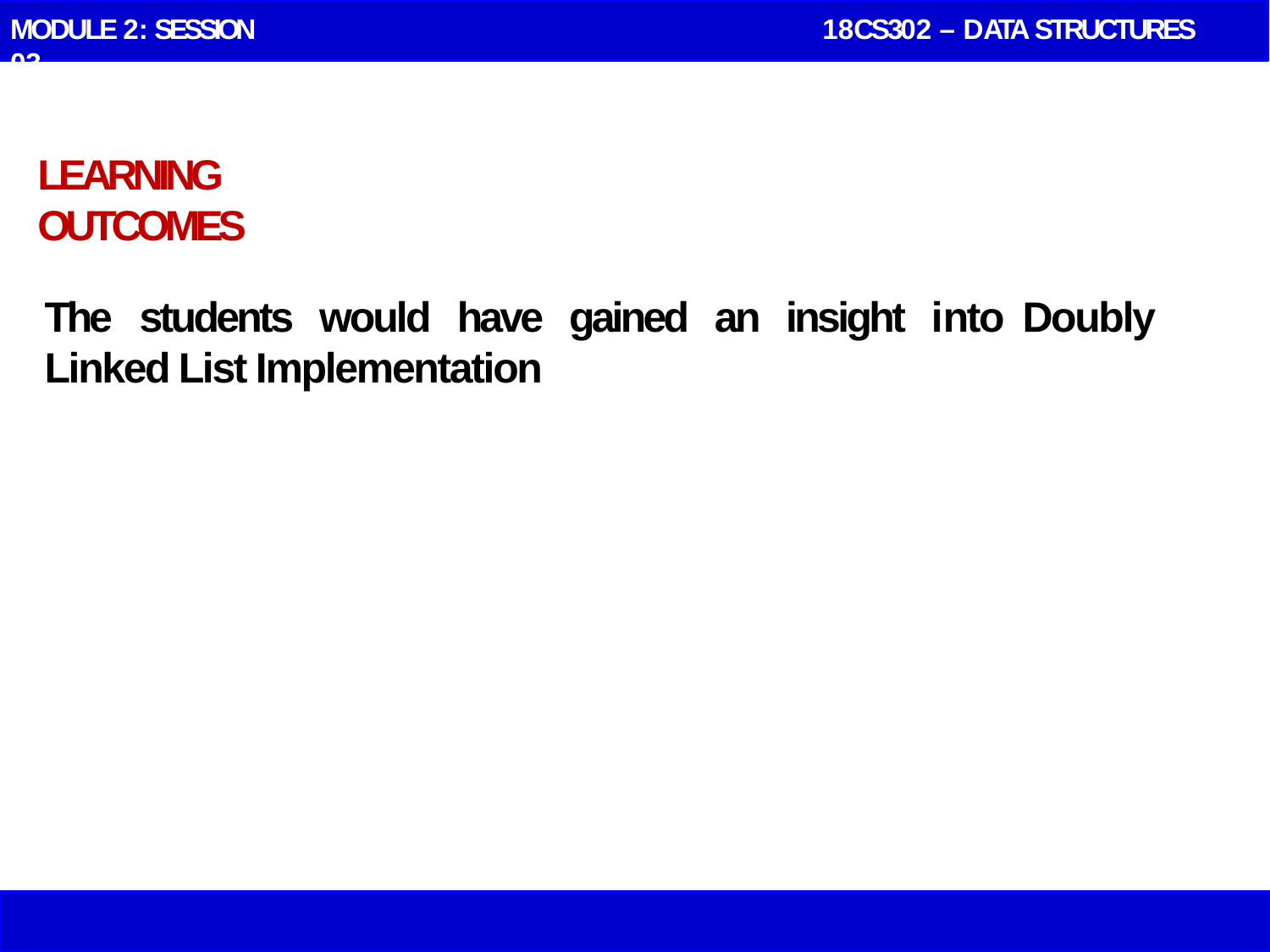

MODULE 2: SESSION 03
                               18CS302 – DATA  STRUCTURES
# LEARNING OUTCOMES
The	students	would	have	gained	an	insight	into  Doubly Linked List Implementation